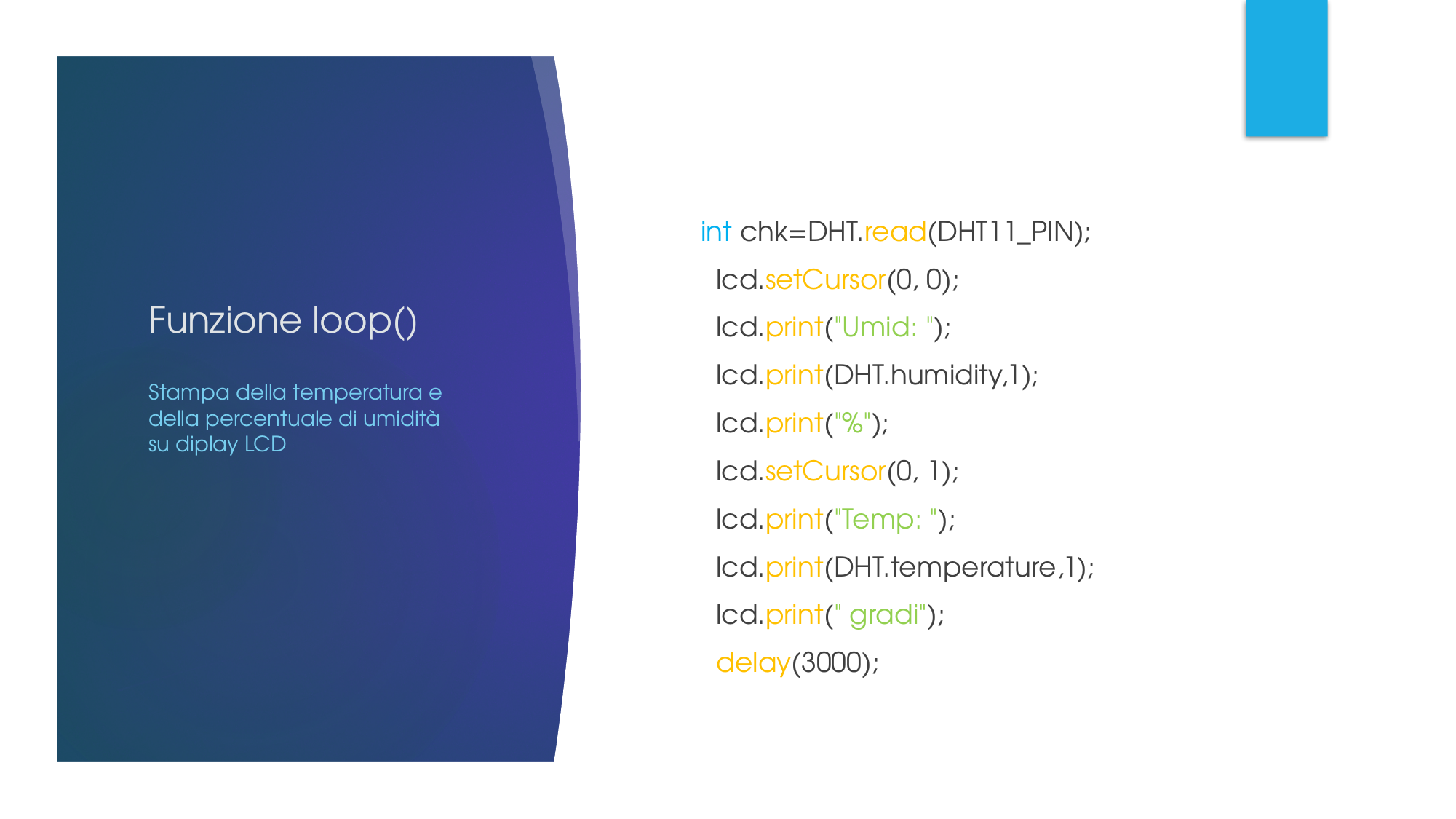

# Funzione loop()
int chk=DHT.read(DHT11_PIN);
  lcd.setCursor(0, 0);
  lcd.print("Umid: ");
  lcd.print(DHT.humidity,1);
  lcd.print("%");
  lcd.setCursor(0, 1);
  lcd.print("Temp: ");
  lcd.print(DHT.temperature,1);
  lcd.print(" gradi");
  delay(3000);
Stampa della temperatura e della percentuale di umidità su diplay LCD